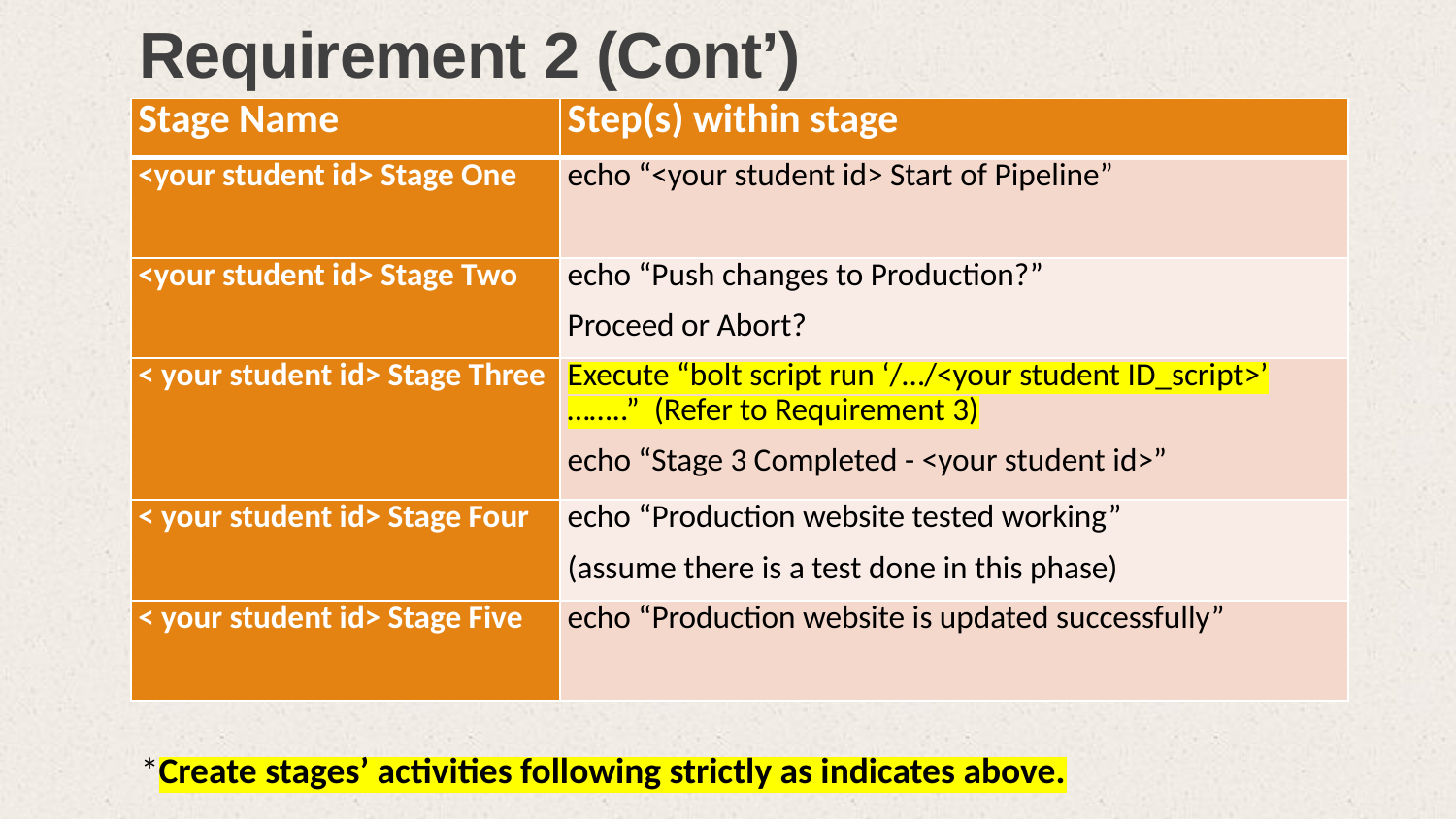

# Requirement 2 (Cont’)
| Stage Name | Step(s) within stage |
| --- | --- |
| <your student id> Stage One | echo “<your student id> Start of Pipeline” |
| <your student id> Stage Two | echo “Push changes to Production?” Proceed or Abort? |
| < your student id> Stage Three | Execute “bolt script run ‘/…/<your student ID\_script>’ ……..” (Refer to Requirement 3) echo “Stage 3 Completed - <your student id>” |
| < your student id> Stage Four | echo “Production website tested working” (assume there is a test done in this phase) |
| < your student id> Stage Five | echo “Production website is updated successfully” |
 *Create stages’ activities following strictly as indicates above.